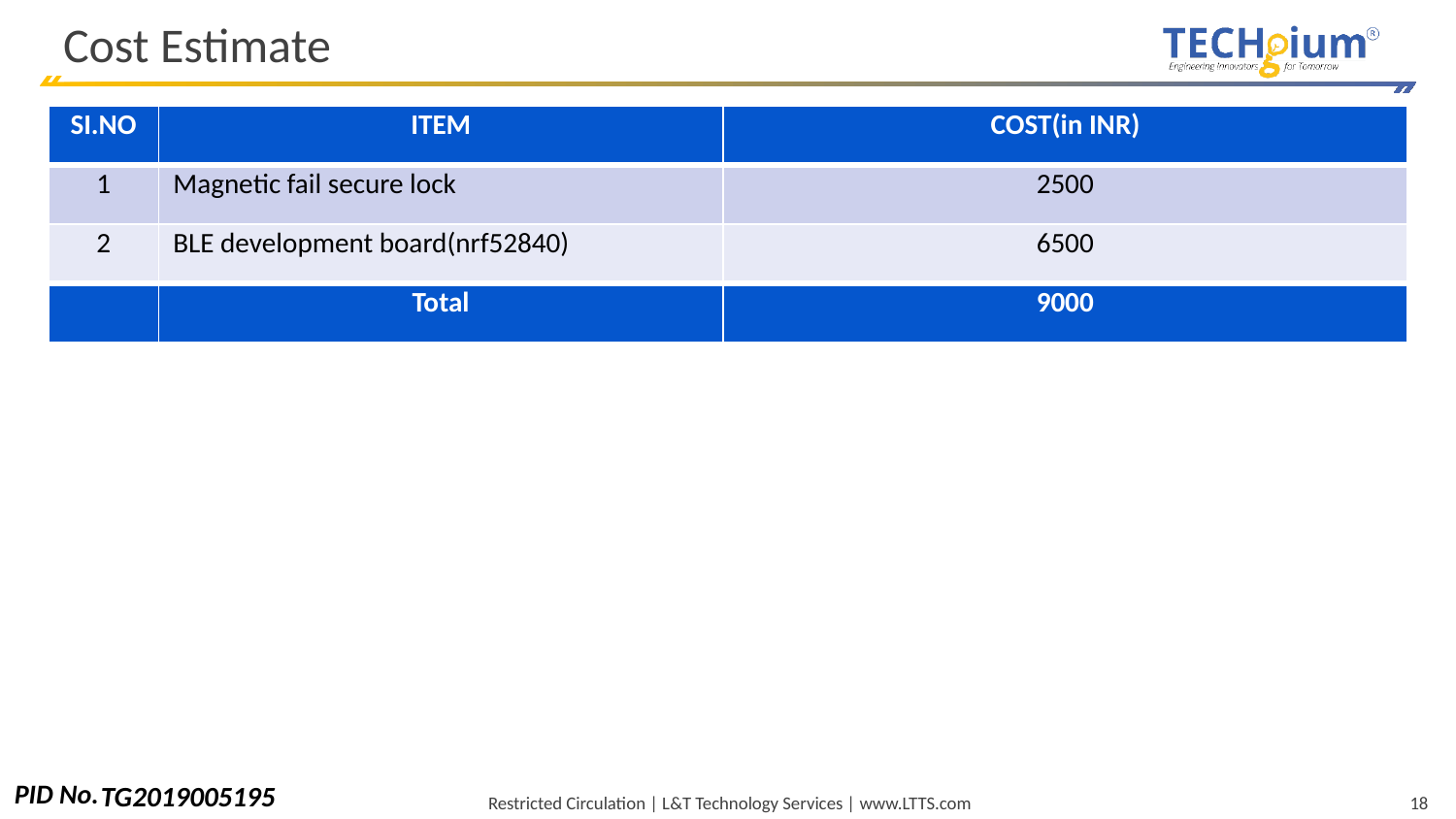

# Cost Estimate
| SI.NO | ITEM | COST(in INR) |
| --- | --- | --- |
| 1 | Magnetic fail secure lock | 2500 |
| 2 | BLE development board(nrf52840) | 6500 |
|  | Total | 9000 |

TG2019005195